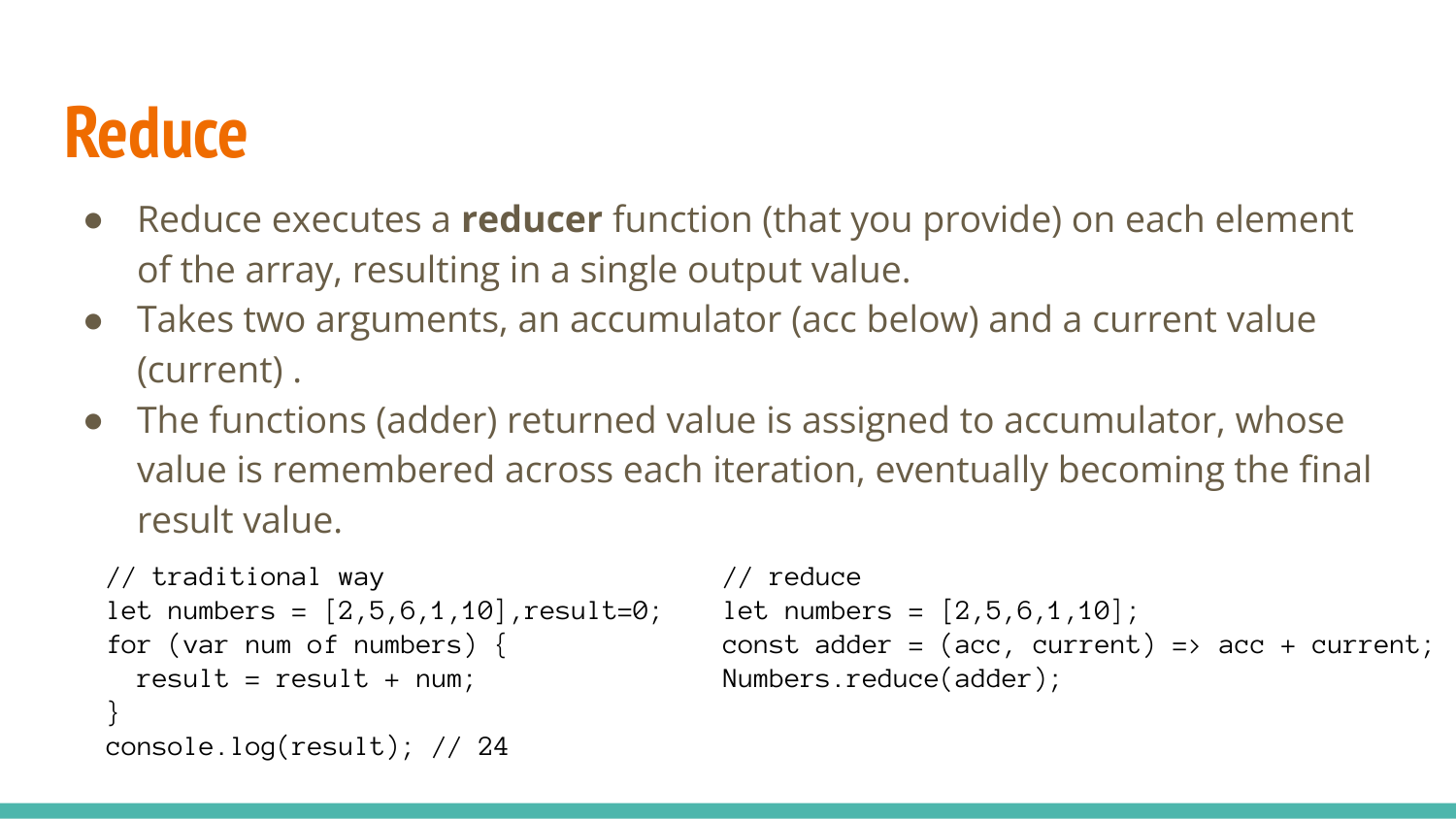

# Reduce
Reduce executes a reducer function (that you provide) on each element of the array, resulting in a single output value.
Takes two arguments, an accumulator (acc below) and a current value (current) .
The functions (adder) returned value is assigned to accumulator, whose value is remembered across each iteration, eventually becoming the final result value.

// traditional way
let numbers = [2,5,6,1,10],result=0;
for (var num of numbers) {
  result = result + num;
}
console.log(result); // 24
// reduce
let numbers = [2,5,6,1,10];
const adder = (acc, current) => acc + current;
Numbers.reduce(adder);